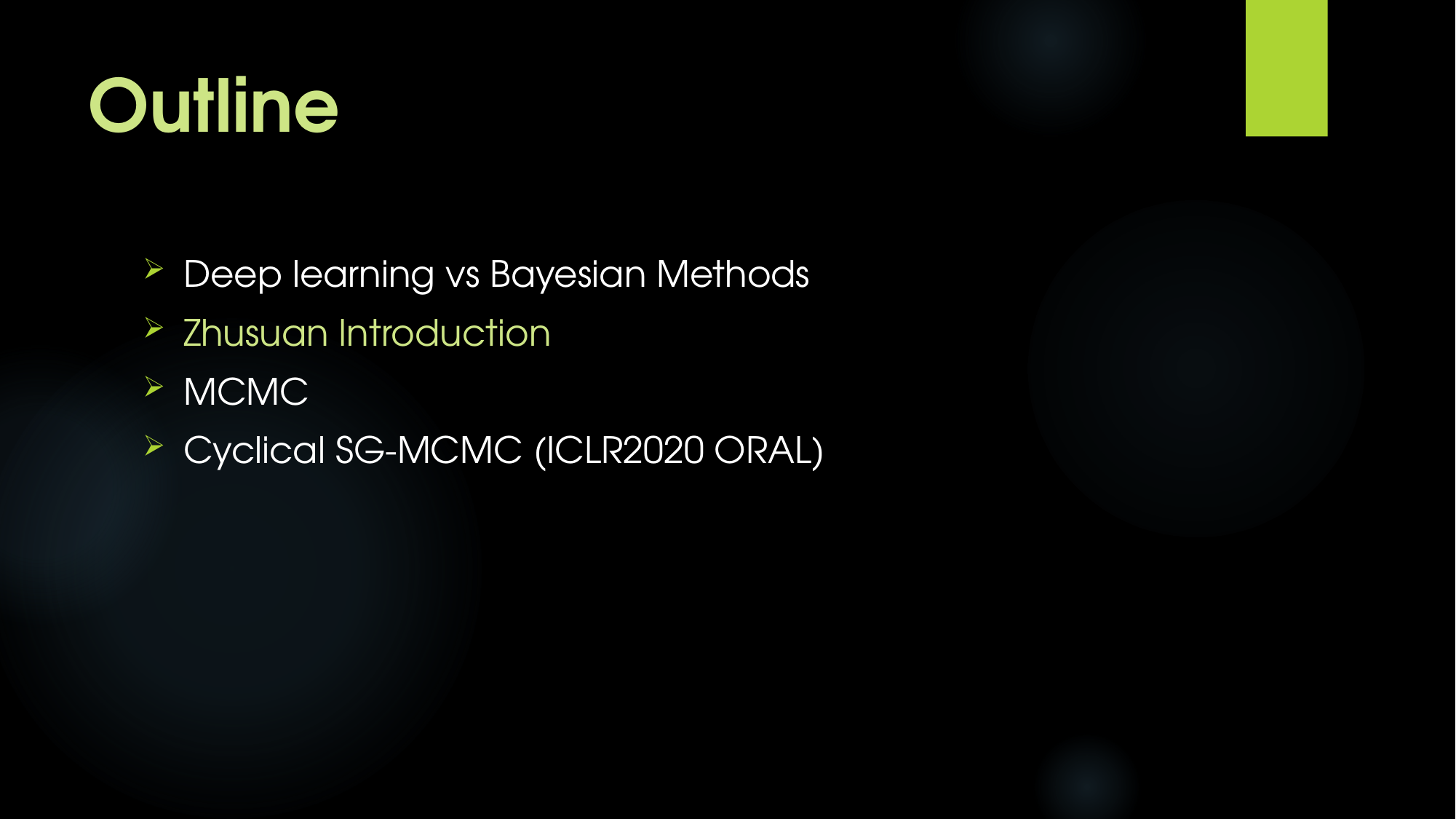

# Outline
Deep learning vs Bayesian Methods
Zhusuan Introduction
MCMC
Cyclical SG-MCMC (ICLR2020 ORAL)